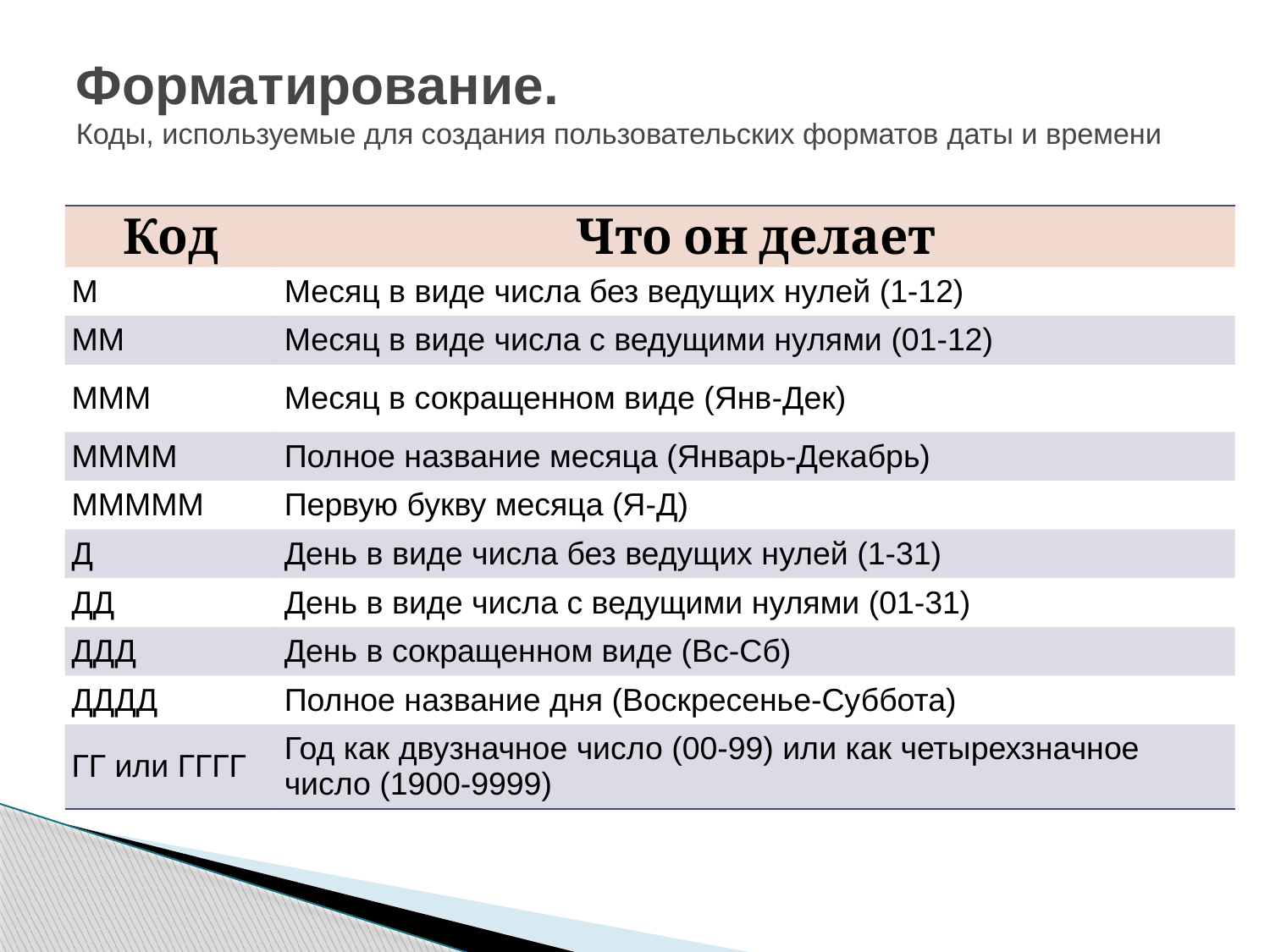

# Форматирование. Коды, используемые для создания пользовательских форматов даты и времени
| Код | Что он делает |
| --- | --- |
| М | Месяц в виде числа без ведущих нулей (1-12) |
| ММ | Месяц в виде числа с ведущими нулями (01-12) |
| МММ | Месяц в сокращенном виде (Янв-Дек) |
| ММММ | Полное название месяца (Январь-Декабрь) |
| МММММ | Первую букву месяца (Я-Д) |
| Д | День в виде числа без ведущих нулей (1-31) |
| ДД | День в виде числа с ведущими нулями (01-31) |
| ДДД | День в сокращенном виде (Вс-Сб) |
| ДДДД | Полное название дня (Воскресенье-Суббота) |
| ГГ или ГГГГ | Год как двузначное число (00-99) или как четырехзначное число (1900-9999) |